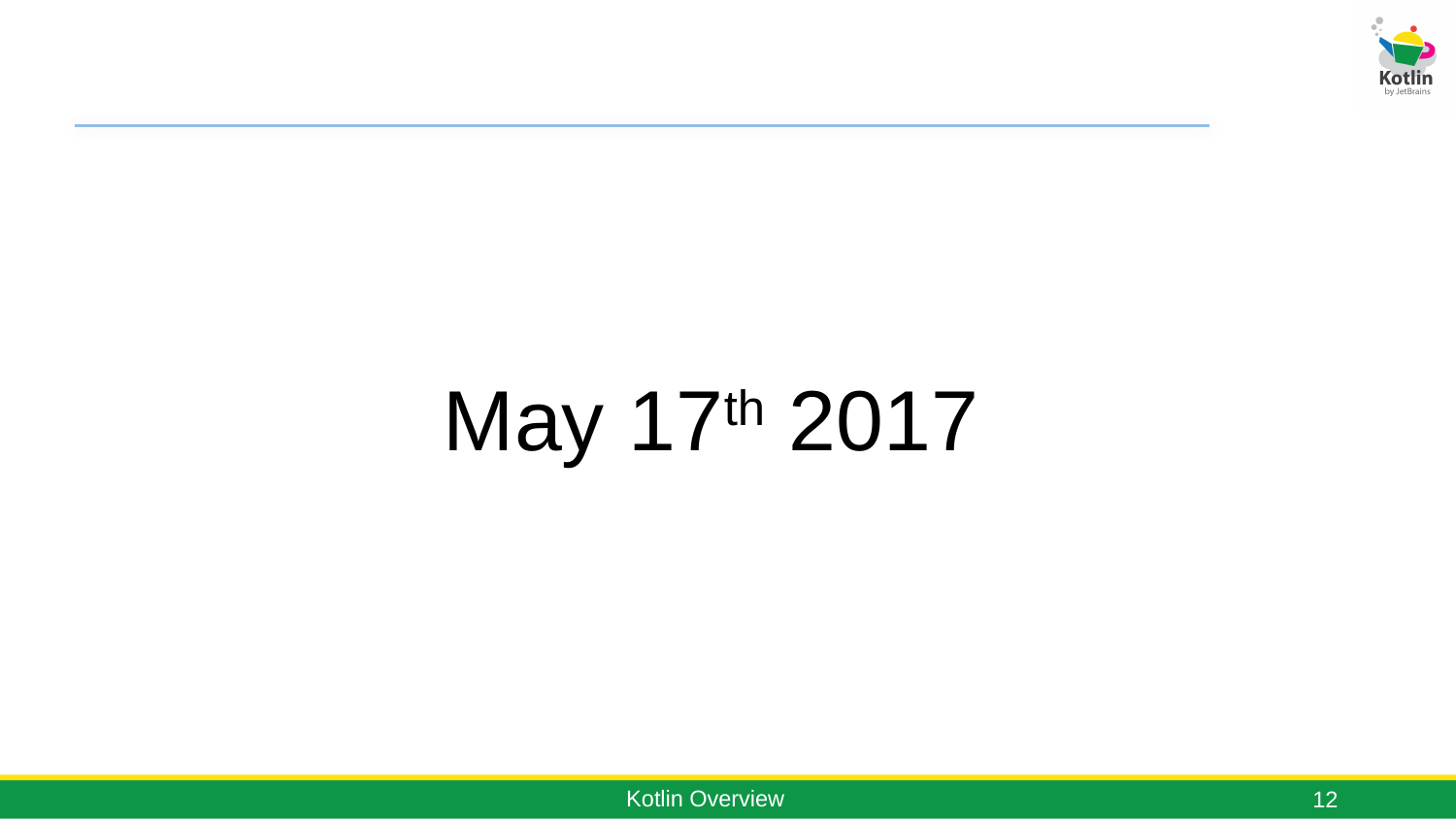

# May 17th 2017
12
Kotlin Overview